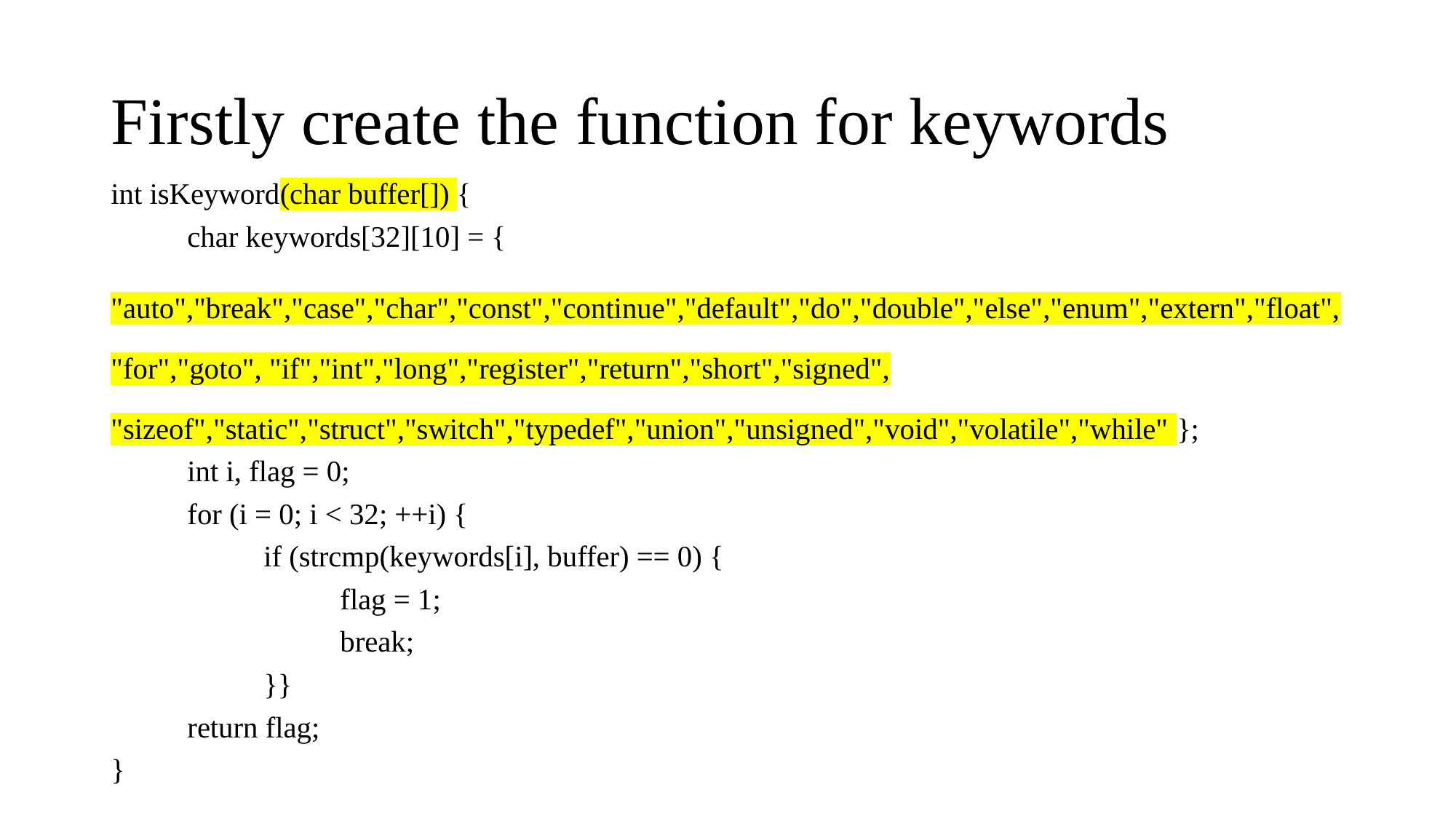

# Firstly create the function for keywords
int isKeyword(char buffer[]) {
	char keywords[32][10] = {
"auto","break","case","char","const","continue","default","do","double","else","enum","extern","float","for","goto", "if","int","long","register","return","short","signed", "sizeof","static","struct","switch","typedef","union","unsigned","void","volatile","while" };
	int i, flag = 0;
	for (i = 0; i < 32; ++i) {
		if (strcmp(keywords[i], buffer) == 0) {
			flag = 1;
			break;
		}}
	return flag;
}